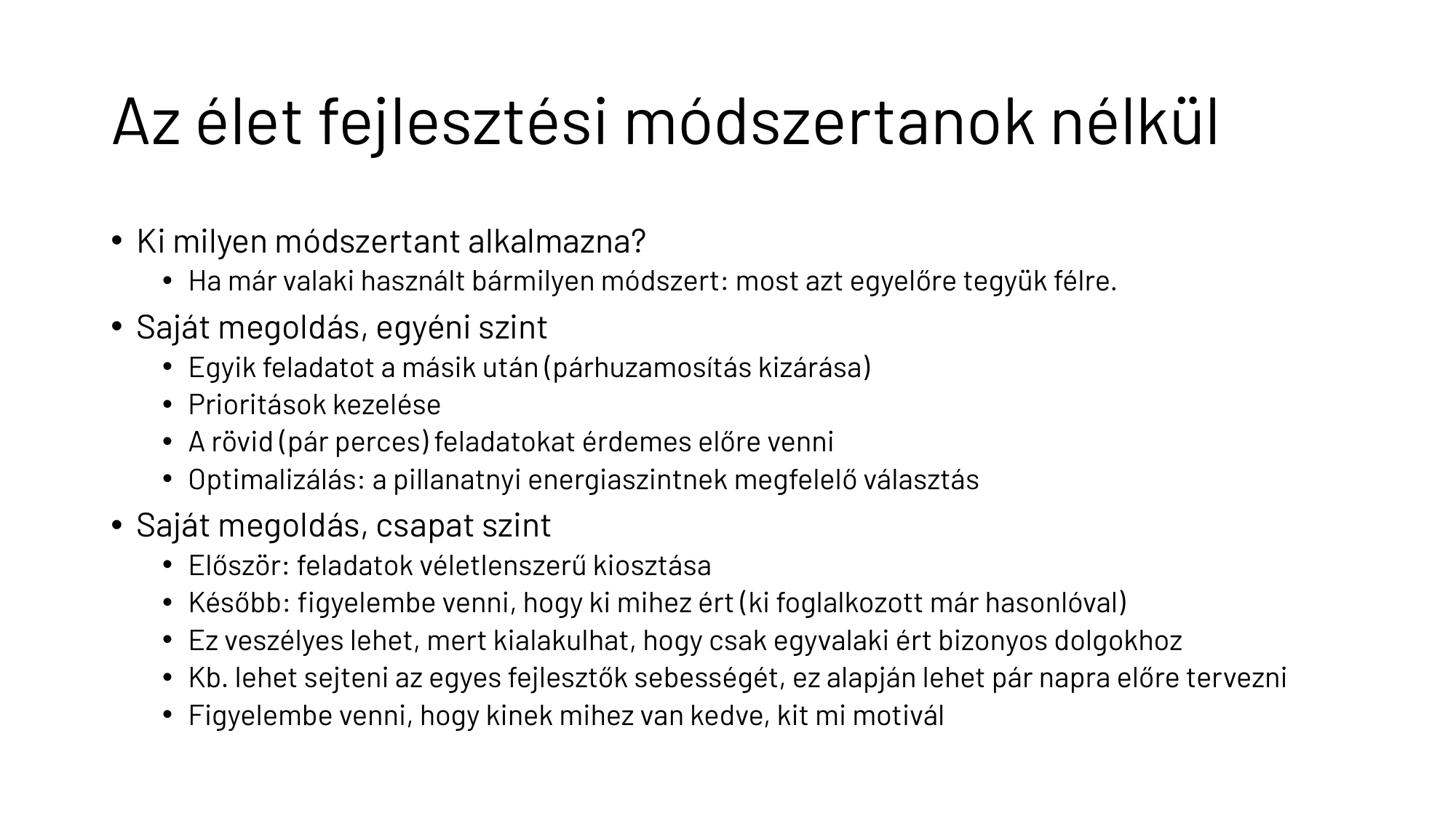

# Az élet fejlesztési módszertanok nélkül
Ki milyen módszertant alkalmazna?
Ha már valaki használt bármilyen módszert: most azt egyelőre tegyük félre.
Saját megoldás, egyéni szint
Egyik feladatot a másik után (párhuzamosítás kizárása)
Prioritások kezelése
A rövid (pár perces) feladatokat érdemes előre venni
Optimalizálás: a pillanatnyi energiaszintnek megfelelő választás
Saját megoldás, csapat szint
Először: feladatok véletlenszerű kiosztása
Később: figyelembe venni, hogy ki mihez ért (ki foglalkozott már hasonlóval)
Ez veszélyes lehet, mert kialakulhat, hogy csak egyvalaki ért bizonyos dolgokhoz
Kb. lehet sejteni az egyes fejlesztők sebességét, ez alapján lehet pár napra előre tervezni
Figyelembe venni, hogy kinek mihez van kedve, kit mi motivál